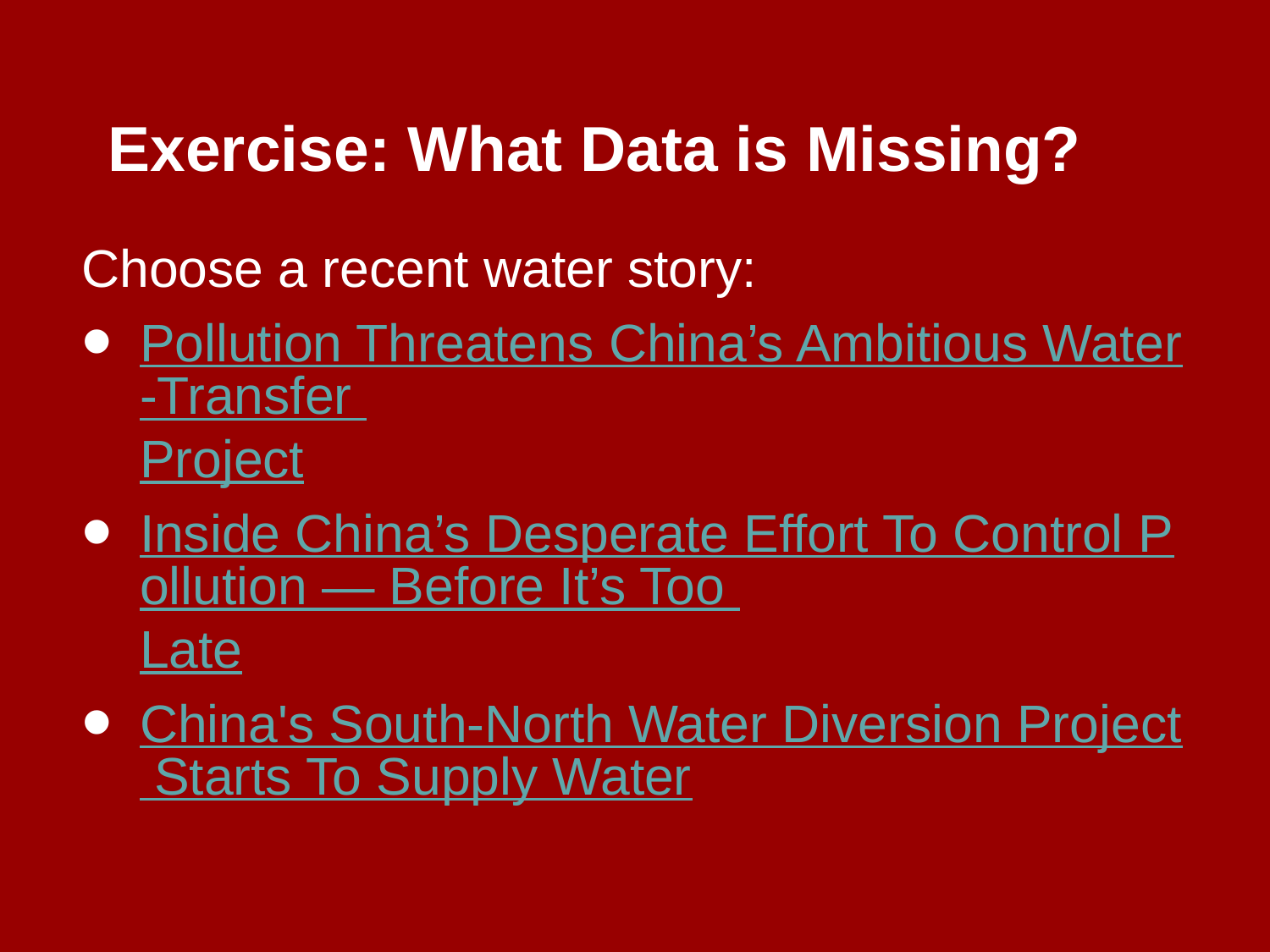

# Exercise: What Data is Missing?
Choose a recent water story:
Pollution Threatens China’s Ambitious Water-Transfer Project
Inside China’s Desperate Effort To Control Pollution — Before It’s Too Late
China's South-North Water Diversion Project Starts To Supply Water